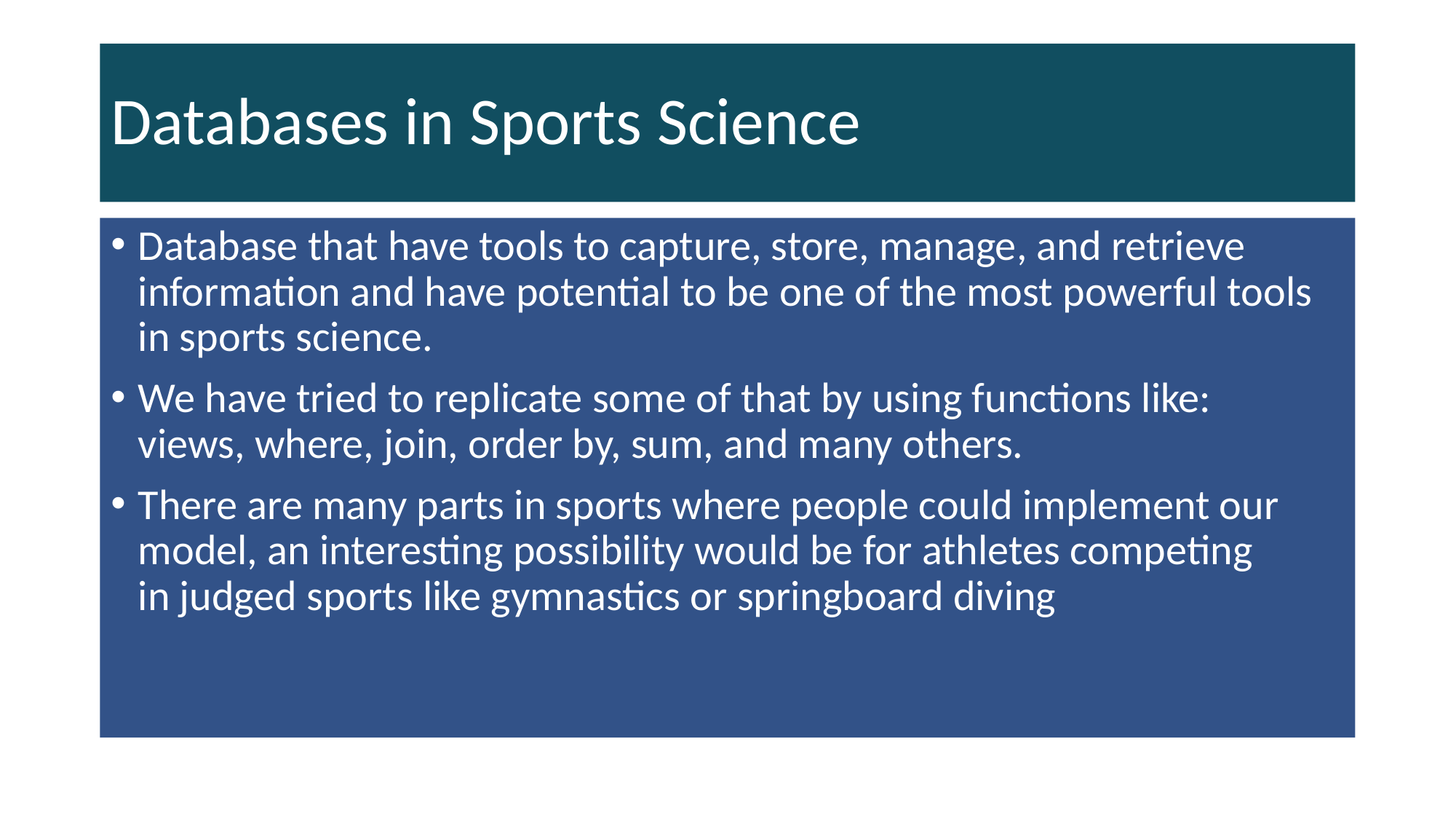

# Databases in Sports Science
Database that have tools to capture, store, manage, and retrieve information and have potential to be one of the most powerful tools in sports science.
We have tried to replicate some of that by using functions like: views, where, join, order by, sum, and many others.
There are many parts in sports where people could implement our model, an interesting possibility would be for athletes competing in judged sports like gymnastics or springboard diving